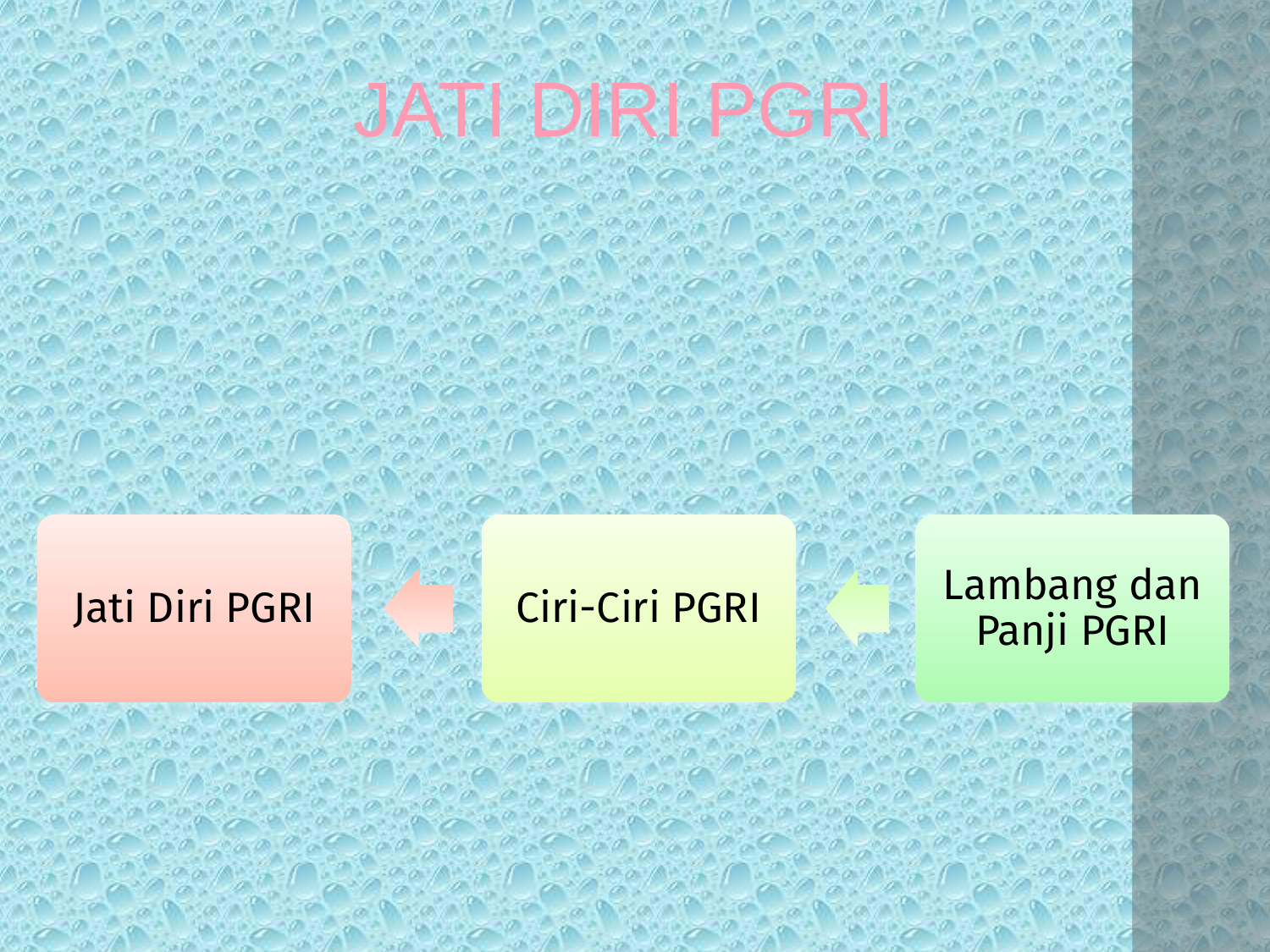

JATI DIRI PGRI

Jati Diri PGRI

Ciri-Ciri PGRI

Lambang dan Panji PGRI